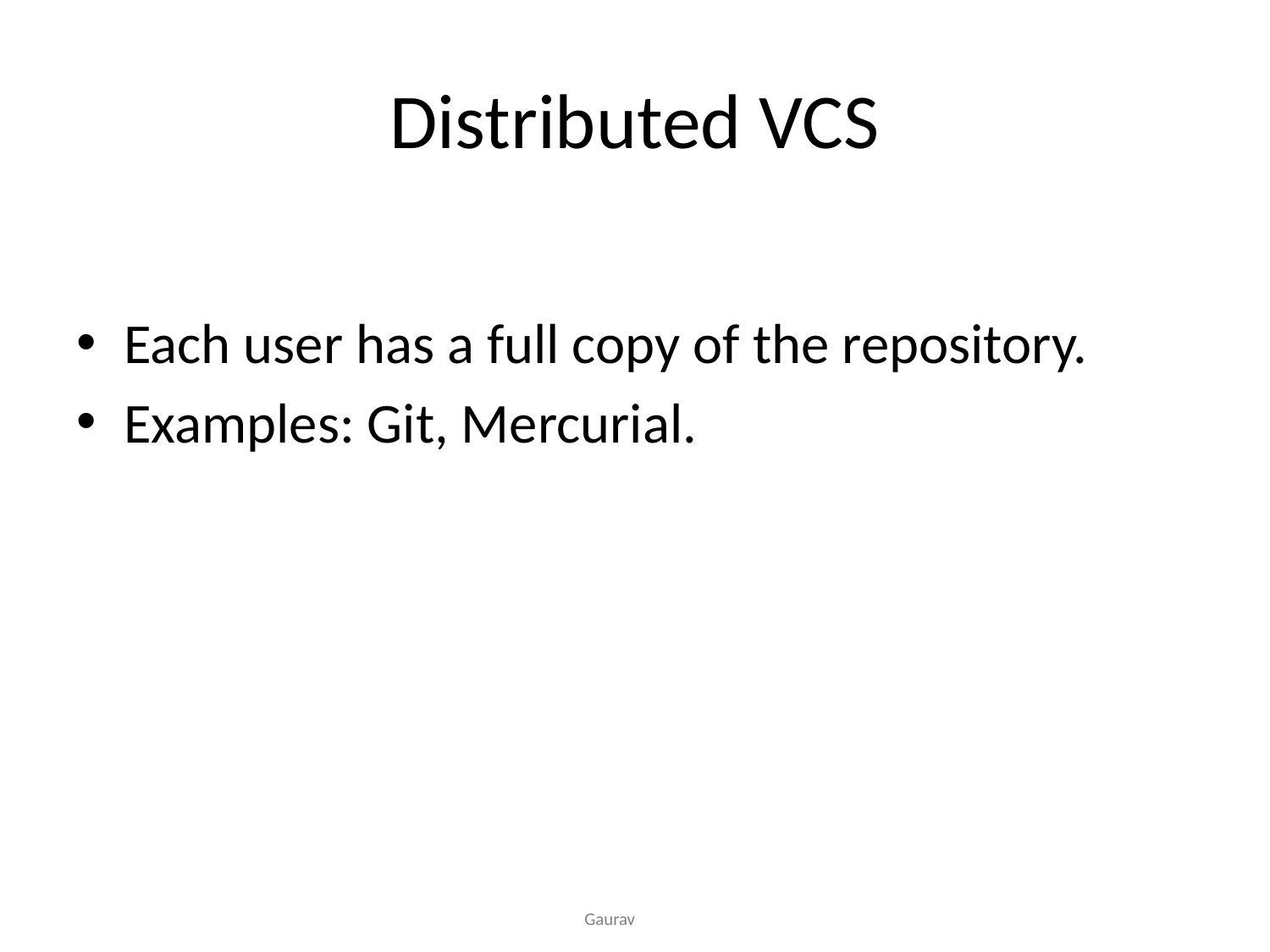

# Distributed VCS

Each user has a full copy of the repository.
Examples: Git, Mercurial.

Gaurav